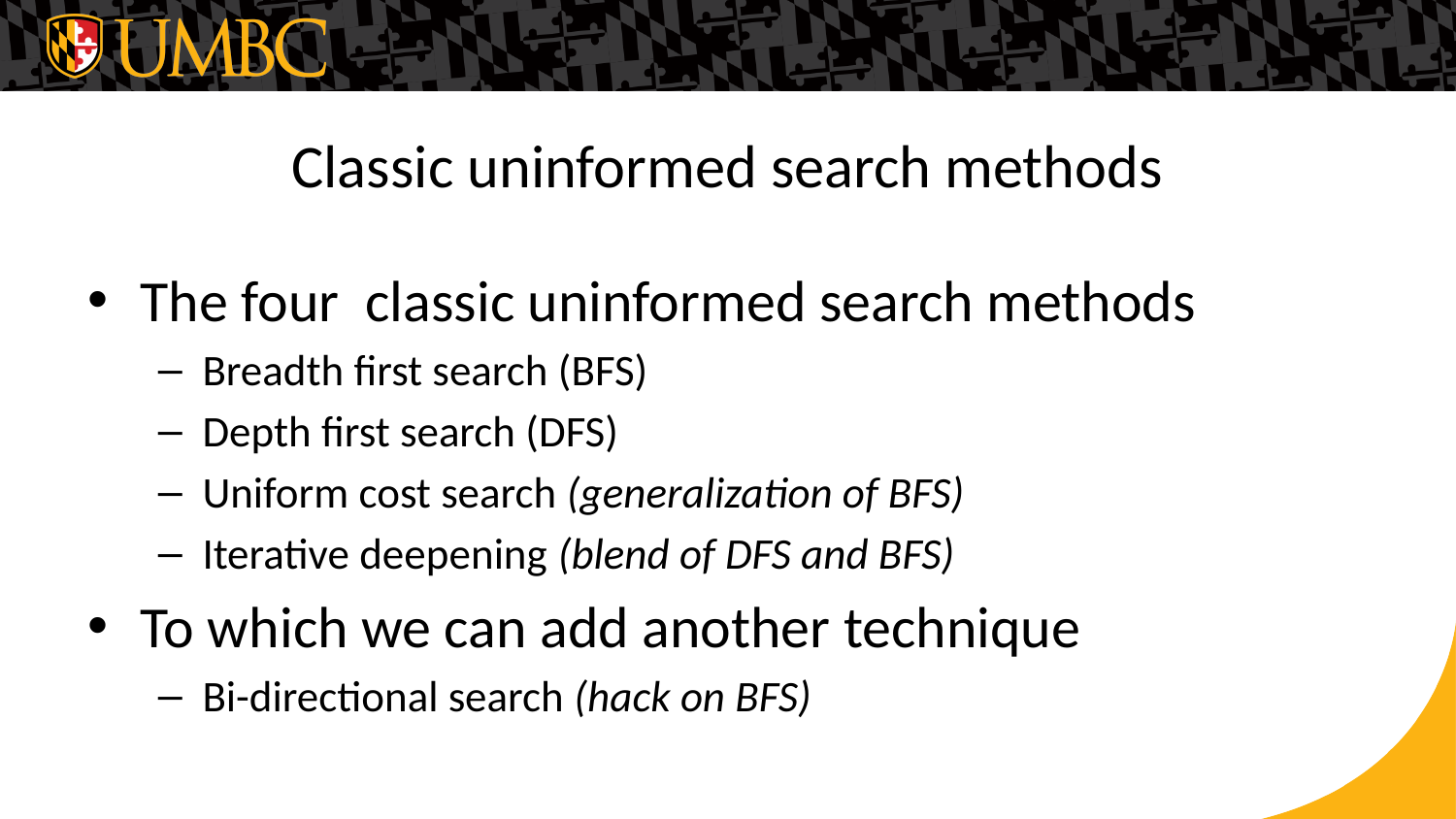

# Classic uninformed search methods
The four  classic uninformed search methods
Breadth first search (BFS)
Depth first search (DFS)
Uniform cost search (generalization of BFS)
Iterative deepening (blend of DFS and BFS)
To which we can add another technique
Bi-directional search (hack on BFS)